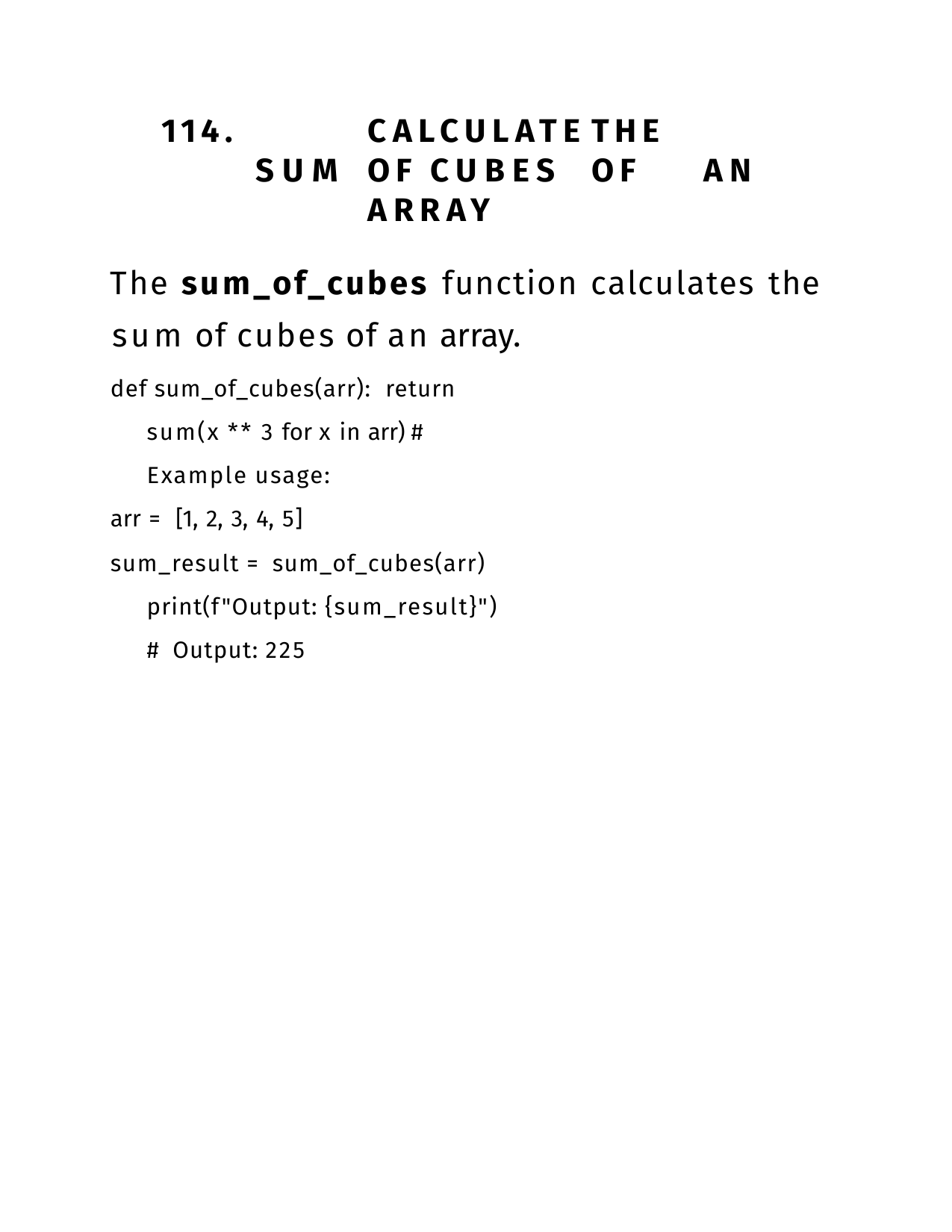

114.		CALCULATE	THE	SUM	OF CUBES	OF	AN	ARRAY
The sum_of_cubes function calculates the sum of cubes of an array.
def sum_of_cubes(arr): return sum(x ** 3 for x in arr) # Example usage:
arr = [1, 2, 3, 4, 5]
sum_result = sum_of_cubes(arr) print(f"Output: {sum_result}") # Output: 225